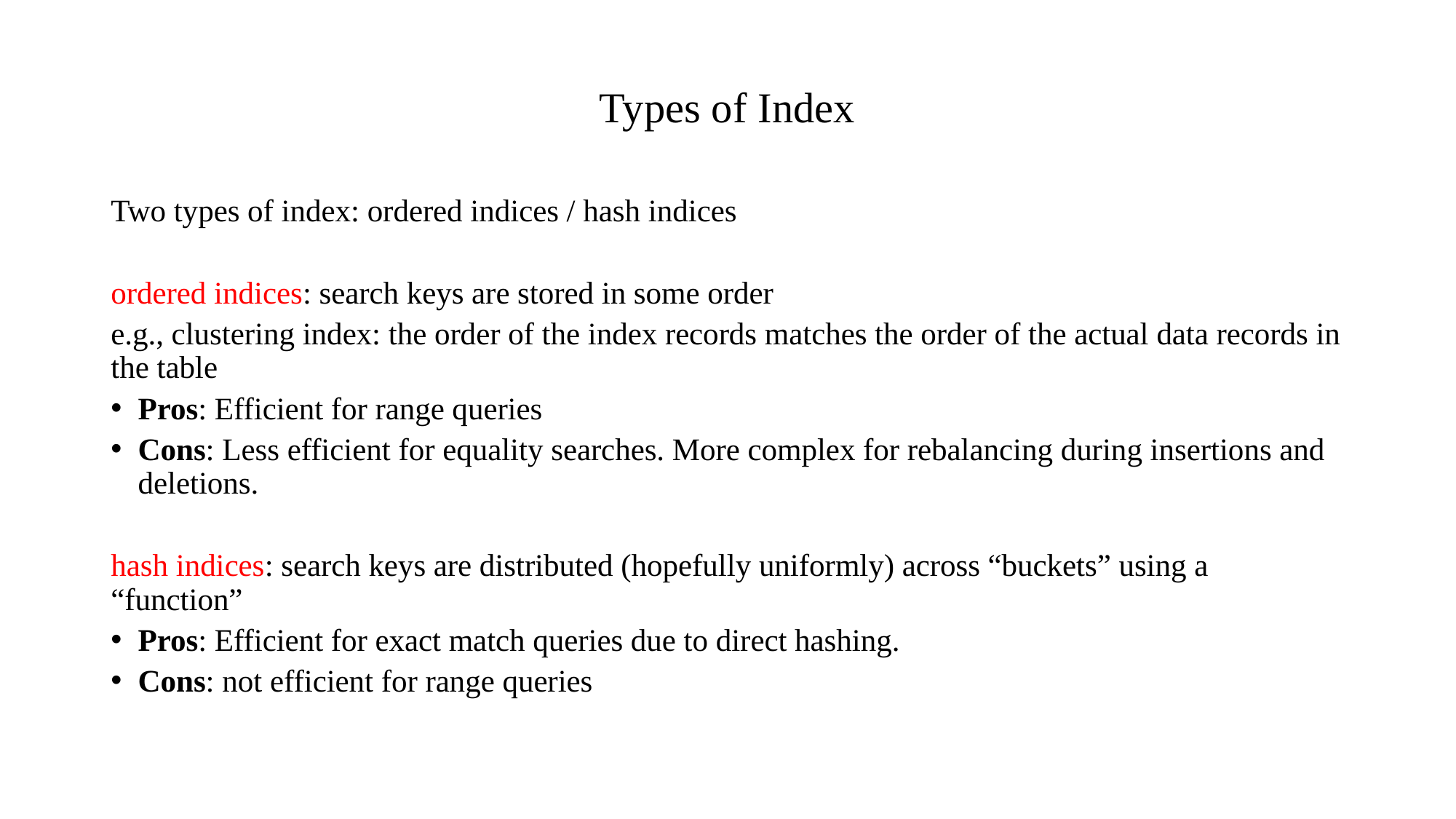

# Types of Index
Two types of index: ordered indices / hash indices

ordered indices: search keys are stored in some order
e.g., clustering index: the order of the index records matches the order of the actual data records in the table
Pros: Efficient for range queries
Cons: Less efficient for equality searches. More complex for rebalancing during insertions and deletions.

hash indices: search keys are distributed (hopefully uniformly) across “buckets” using a “function”
Pros: Efficient for exact match queries due to direct hashing.
Cons: not efficient for range queries